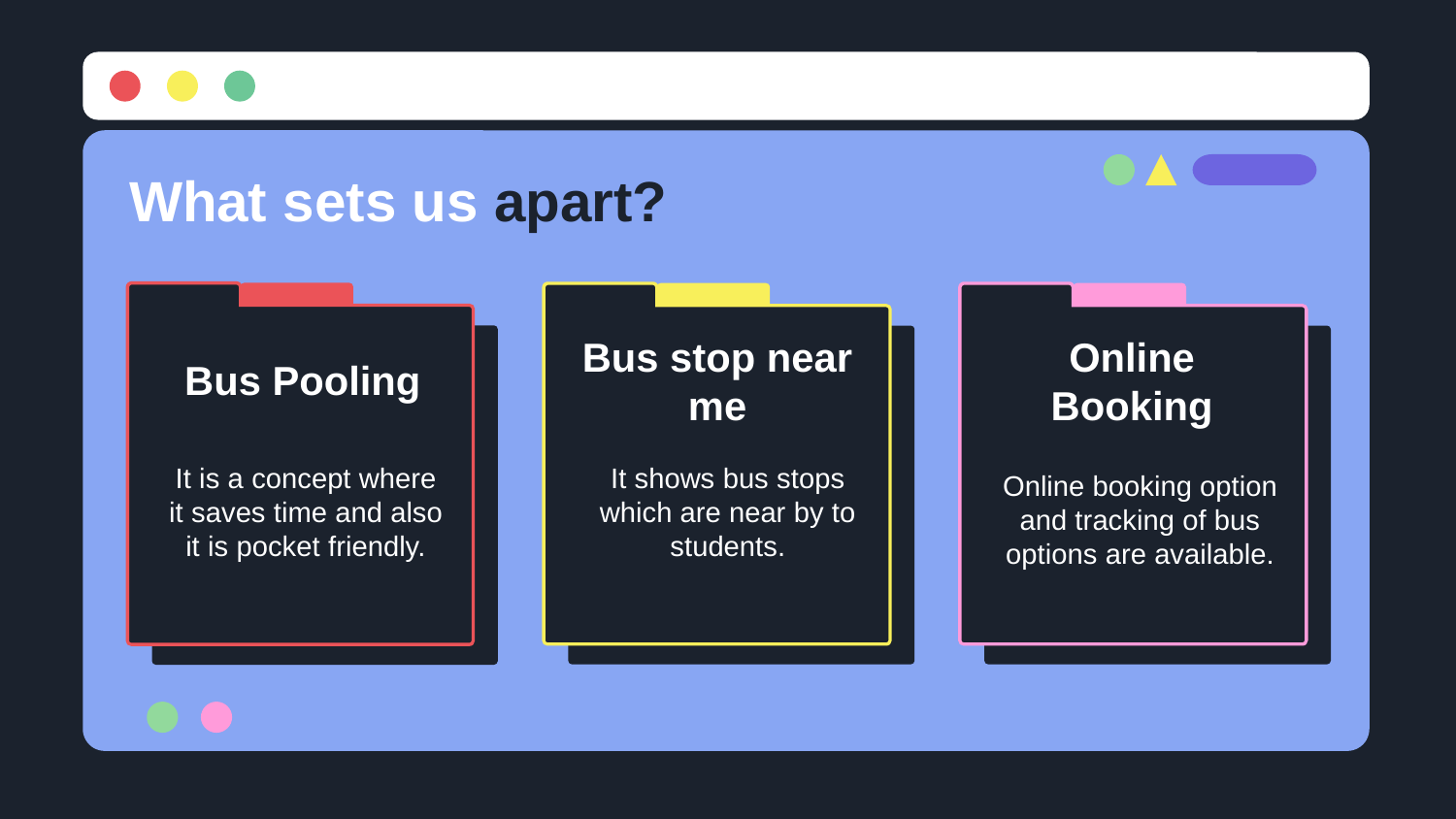

# What sets us apart?

Bus Pooling
Online Booking
Bus stop near me
It is a concept where it saves time and also it is pocket friendly.
It shows bus stops which are near by to students.
Online booking option and tracking of bus options are available.